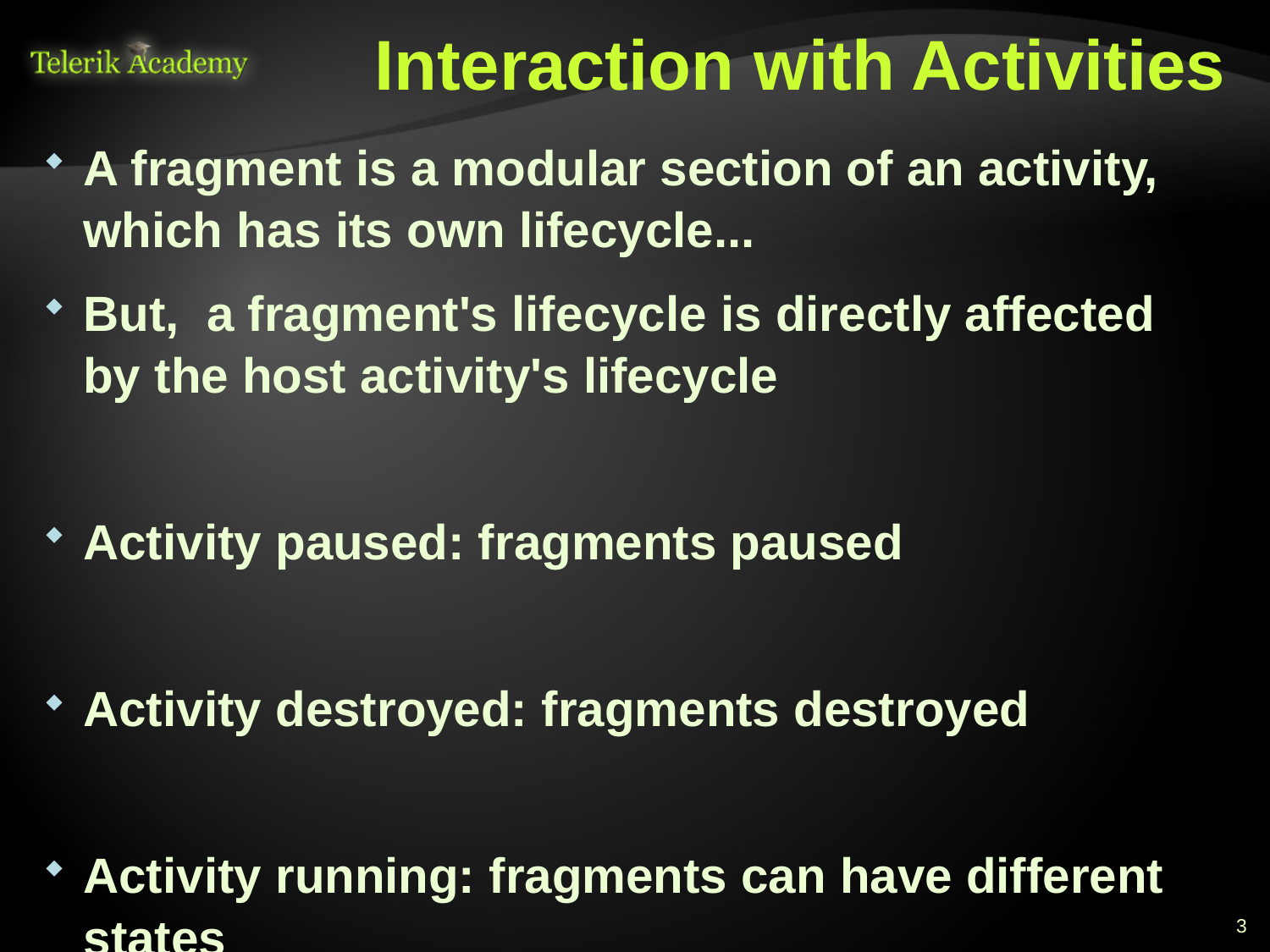

# Interaction with Activities
A fragment is a modular section of an activity, which has its own lifecycle...
But,  a fragment's lifecycle is directly affected by the host activity's lifecycle

Activity paused: fragments paused

Activity destroyed: fragments destroyed

Activity running: fragments can have different states

3